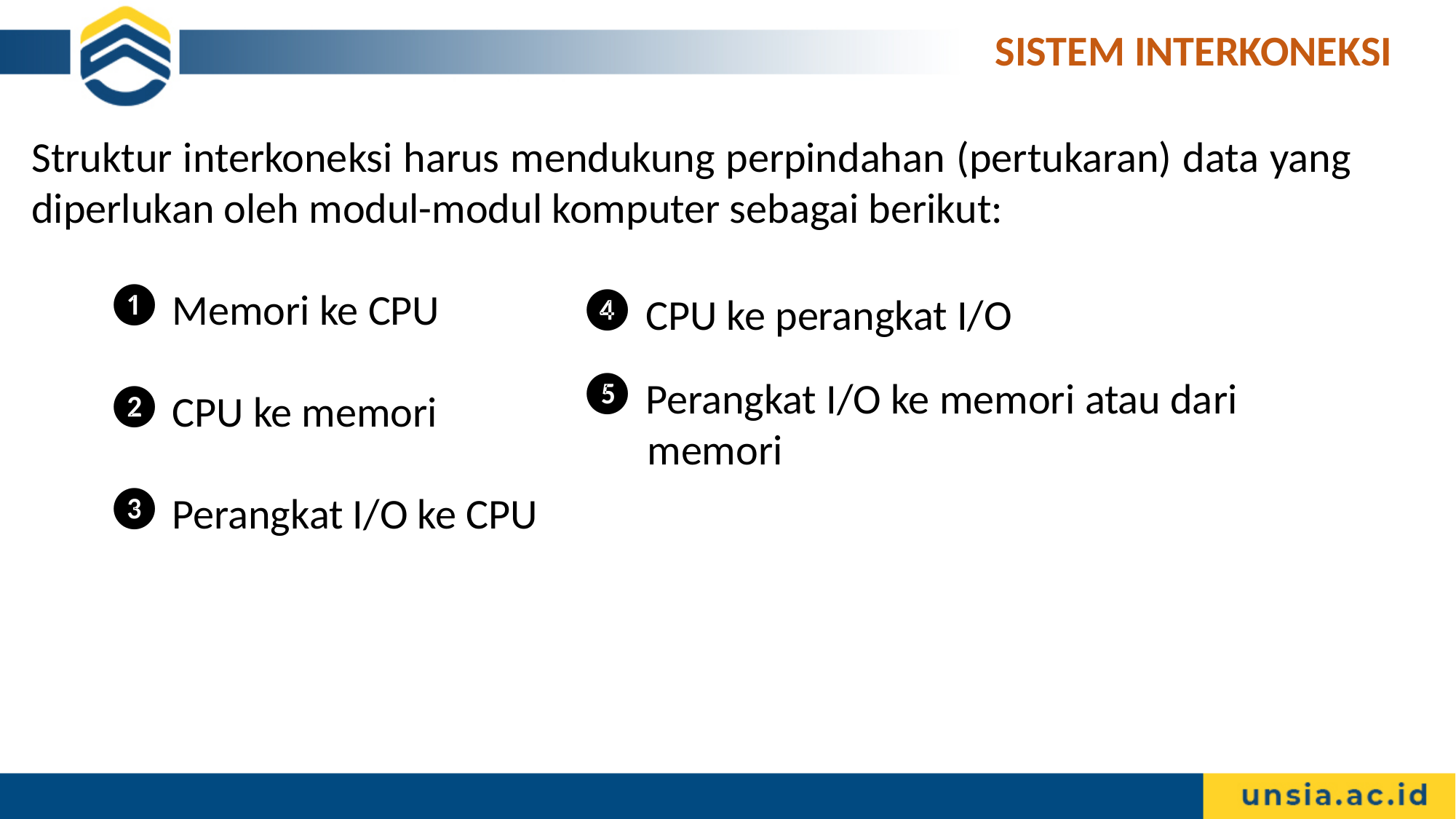

SISTEM INTERKONEKSI
Struktur interkoneksi harus mendukung perpindahan (pertukaran) data yang diperlukan oleh modul-modul komputer sebagai berikut:
 Memori ke CPU
 CPU ke memori
 Perangkat I/O ke CPU

 CPU ke perangkat I/O

 Perangkat I/O ke memori atau dari
       memori